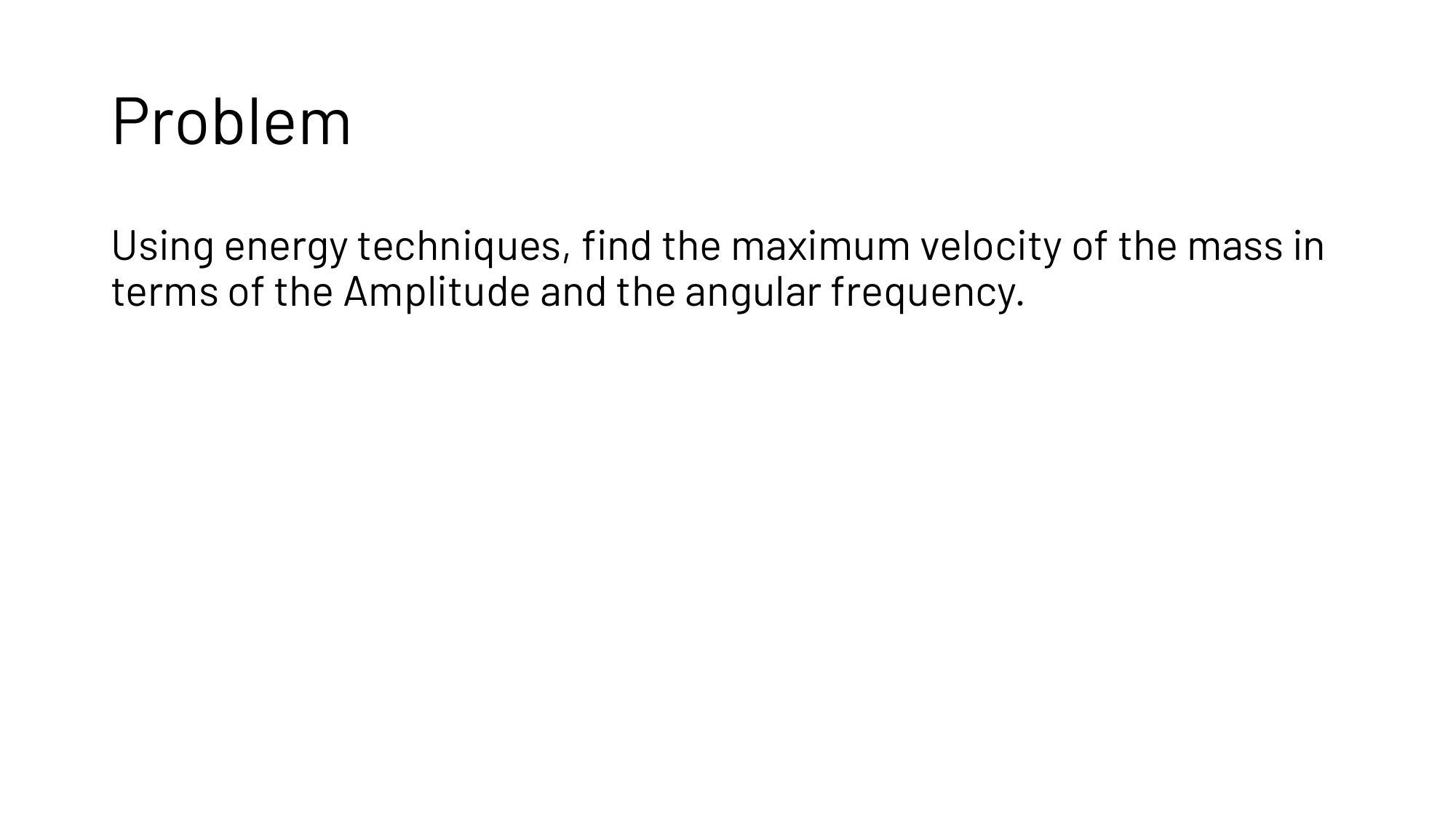

# Problem
Using energy techniques, find the maximum velocity of the mass in terms of the Amplitude and the angular frequency.